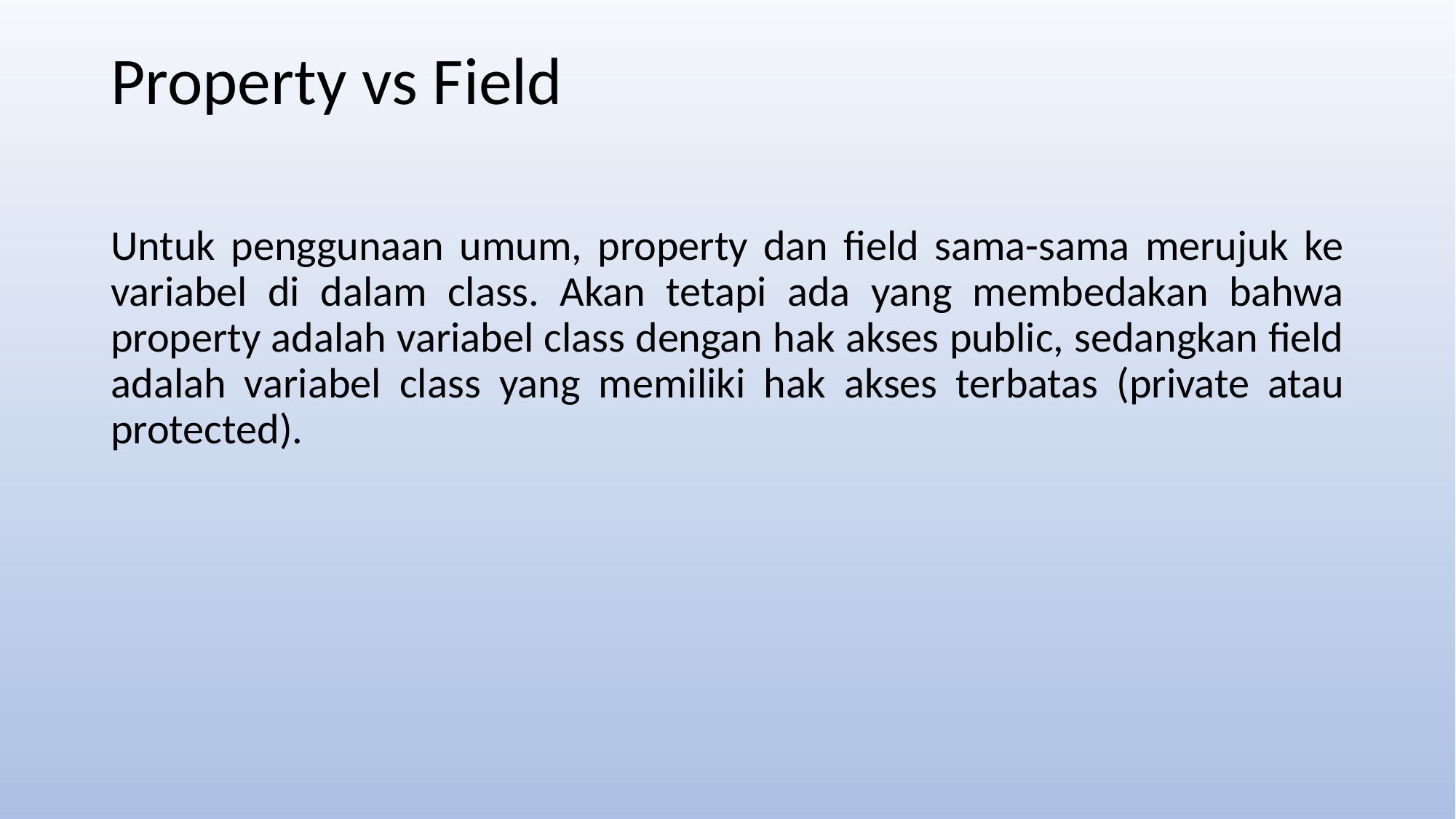

# Property vs Field
Untuk penggunaan umum, property dan field sama-sama merujuk ke variabel di dalam class. Akan tetapi ada yang membedakan bahwa property adalah variabel class dengan hak akses public, sedangkan field adalah variabel class yang memiliki hak akses terbatas (private atau protected).